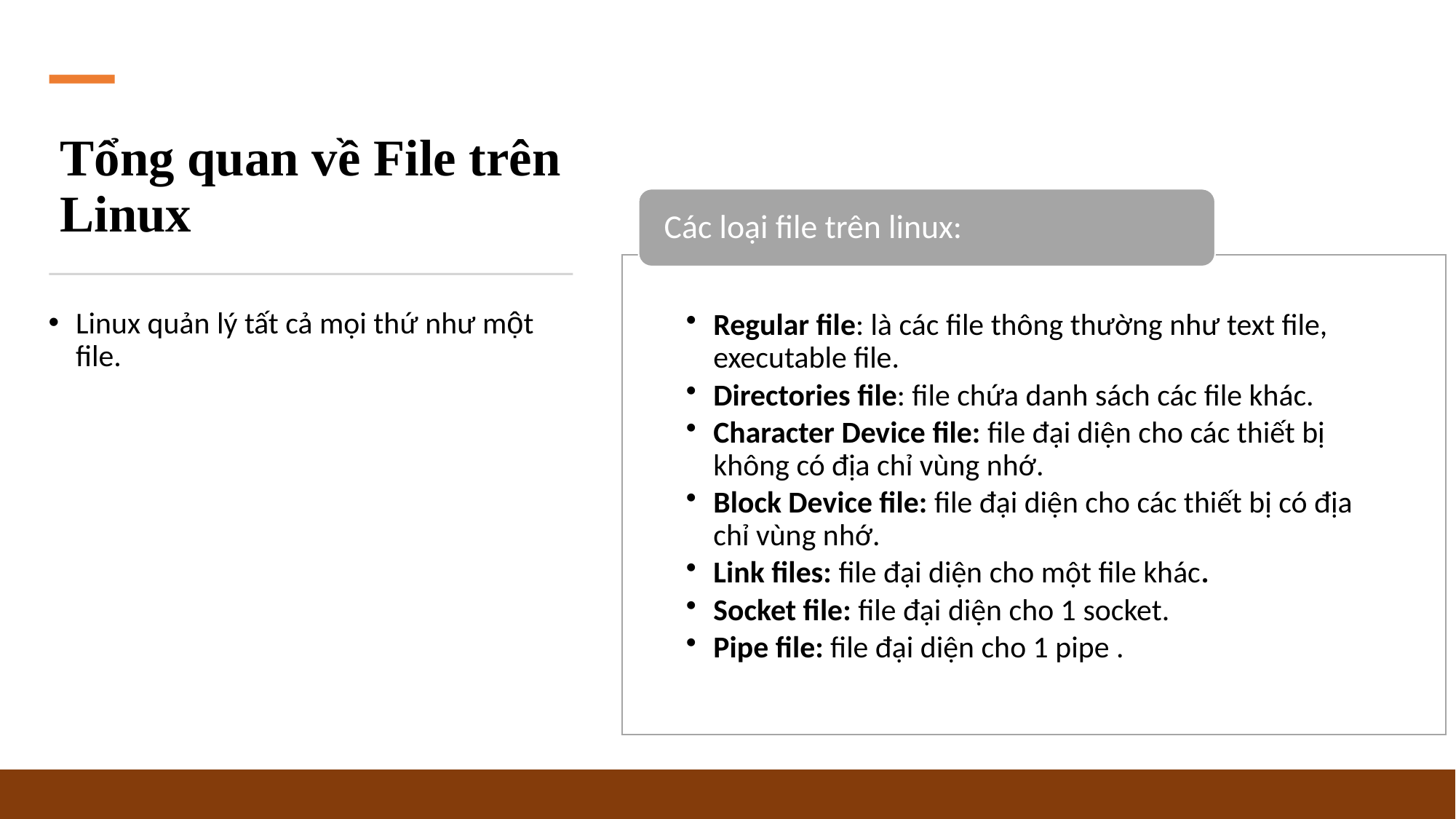

Tổng quan về File trên Linux

Các loại file trên linux:

Regular file: là các file thông thường như text file, executable file.
Directories file: file chứa danh sách các file khác.
Character Device file: file đại diện cho các thiết bị không có địa chỉ vùng nhớ.
Block Device file: file đại diện cho các thiết bị có địa chỉ vùng nhớ.
Link files: file đại diện cho một file khác.
Socket file: file đại diện cho 1 socket.
Pipe file: file đại diện cho 1 pipe .

Linux quản lý tất cả mọi thứ như một file.